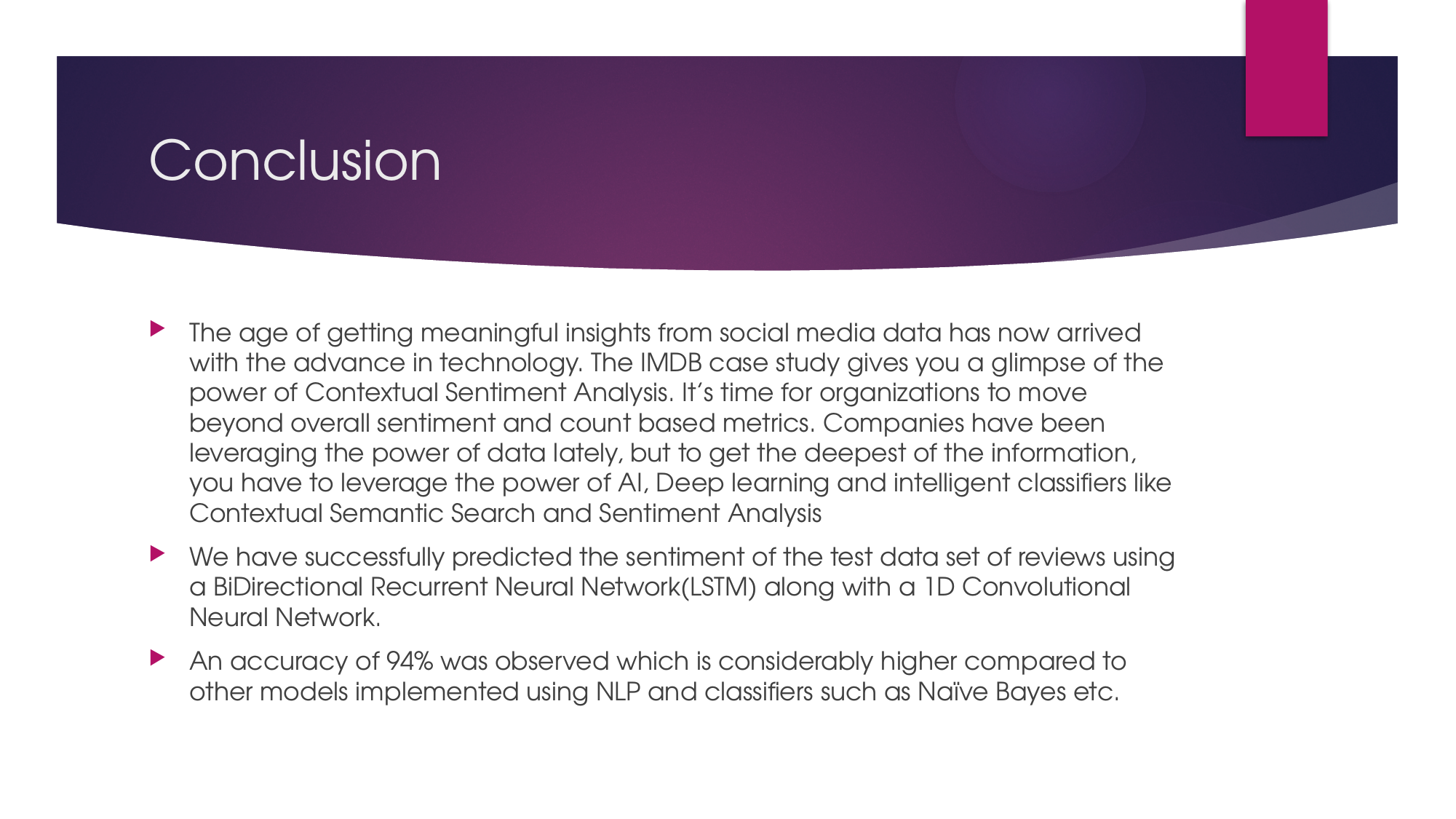

# Conclusion
The age of getting meaningful insights from social media data has now arrived with the advance in technology. The IMDB case study gives you a glimpse of the power of Contextual Sentiment Analysis. It’s time for organizations to move beyond overall sentiment and count based metrics. Companies have been leveraging the power of data lately, but to get the deepest of the information, you have to leverage the power of AI, Deep learning and intelligent classifiers like Contextual Semantic Search and Sentiment Analysis
We have successfully predicted the sentiment of the test data set of reviews using a BiDirectional Recurrent Neural Network(LSTM) along with a 1D Convolutional Neural Network.
An accuracy of 94% was observed which is considerably higher compared to other models implemented using NLP and classifiers such as Naïve Bayes etc.